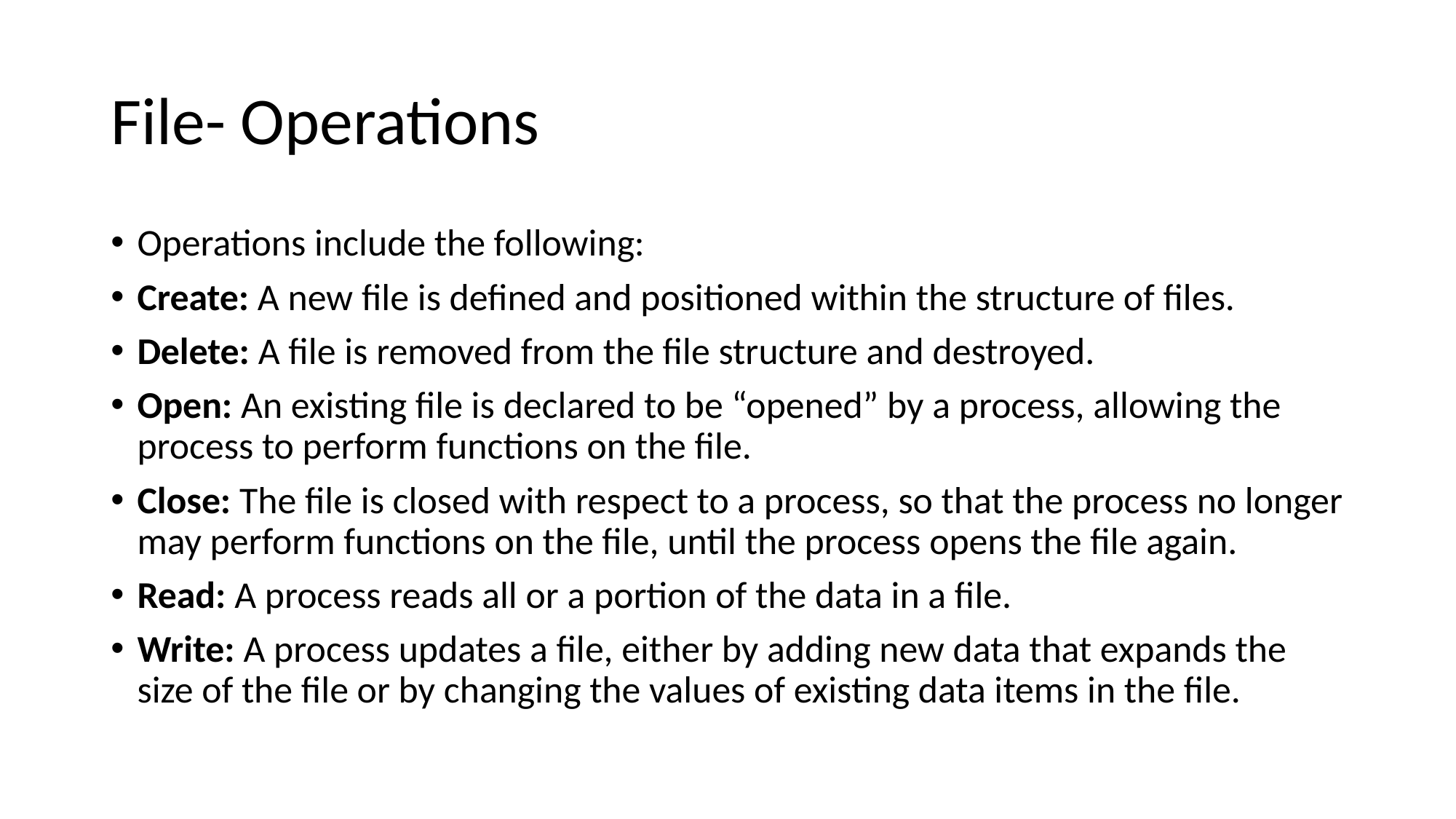

# File- Operations
Operations include the following:
Create: A new file is defined and positioned within the structure of files.
Delete: A file is removed from the file structure and destroyed.
Open: An existing file is declared to be “opened” by a process, allowing the process to perform functions on the file.
Close: The file is closed with respect to a process, so that the process no longer may perform functions on the file, until the process opens the file again.
Read: A process reads all or a portion of the data in a file.
Write: A process updates a file, either by adding new data that expands the size of the file or by changing the values of existing data items in the file.